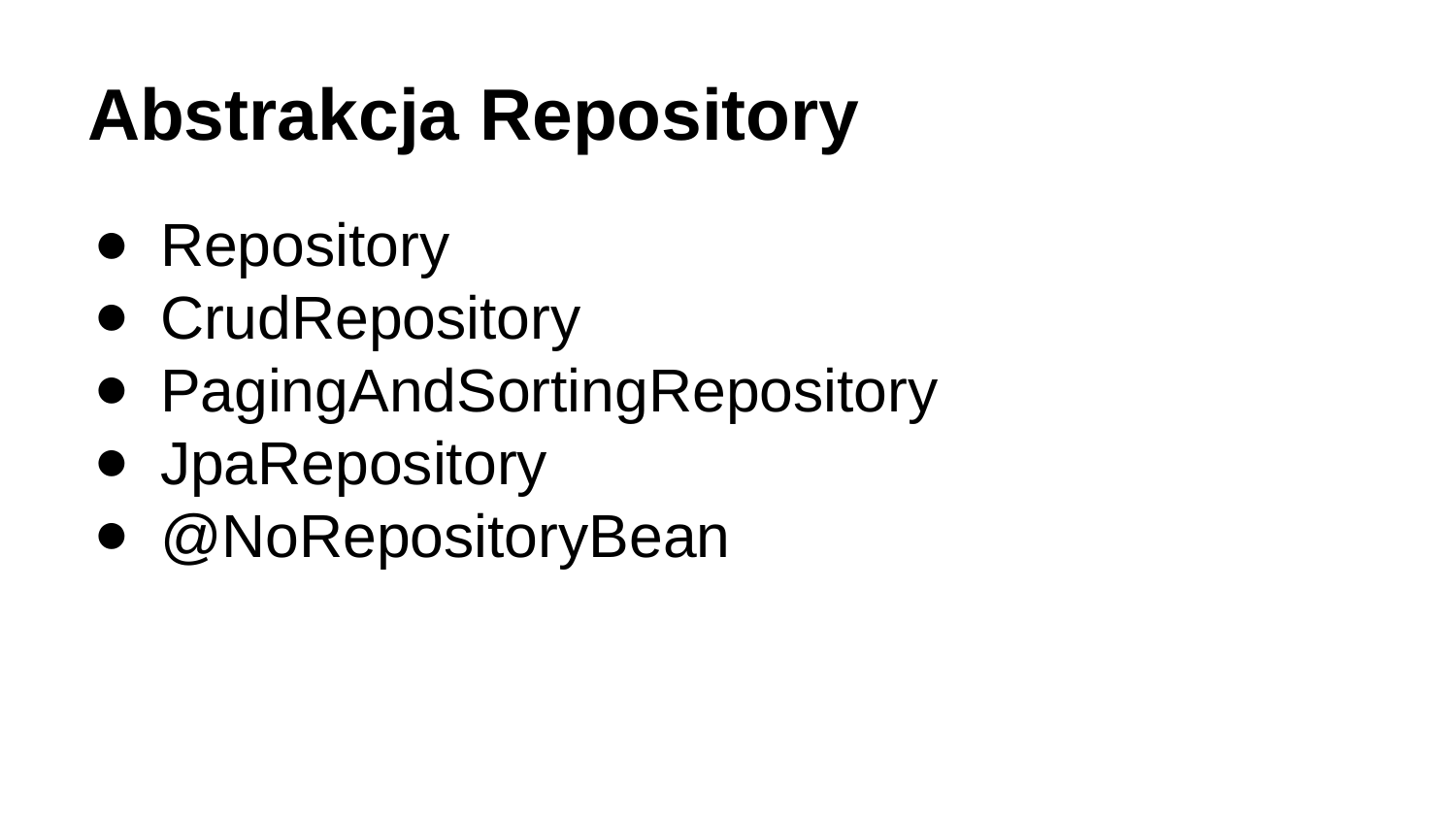

# Abstrakcja Repository
Repository
CrudRepository
PagingAndSortingRepository
JpaRepository
@NoRepositoryBean